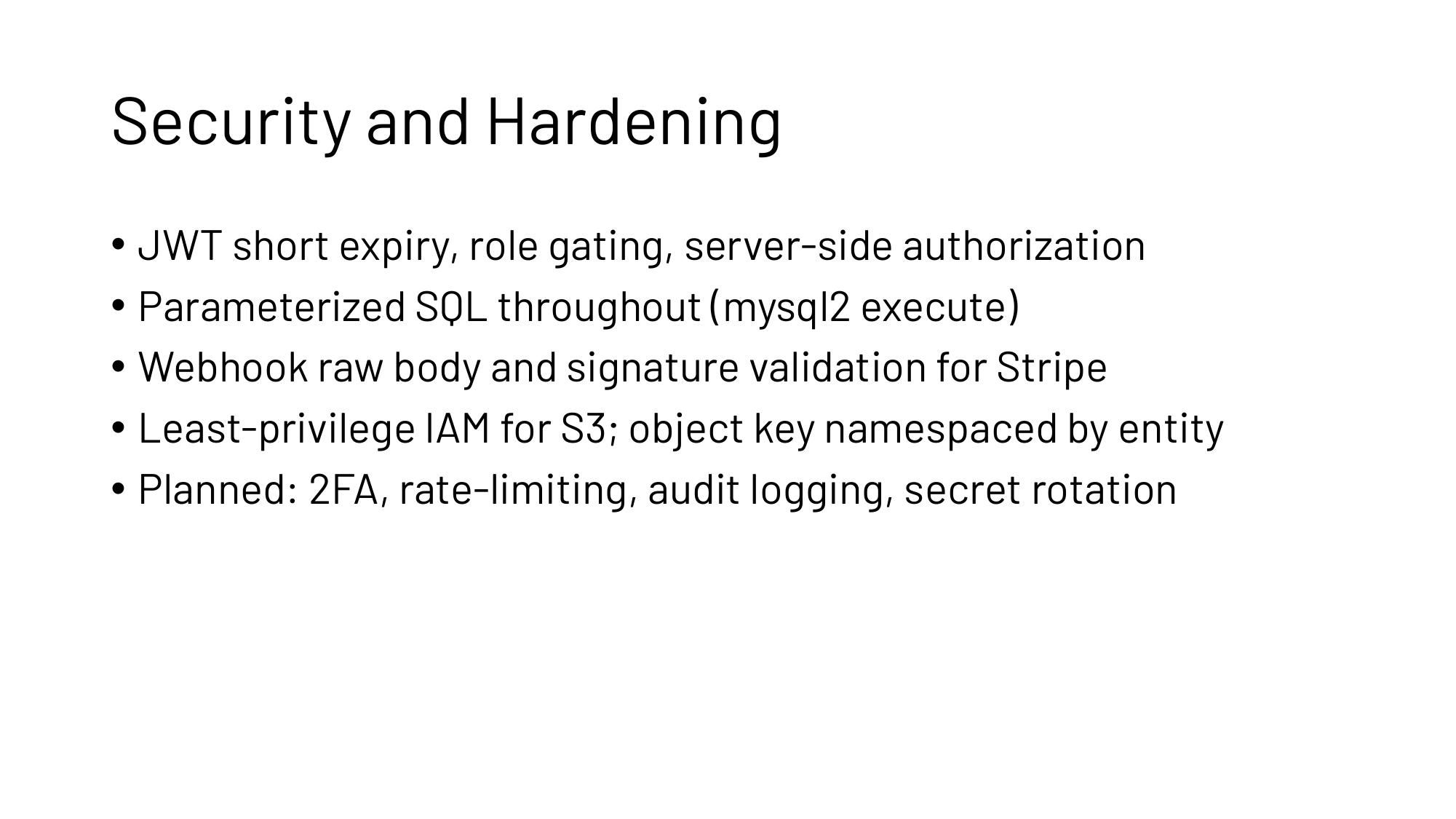

# Security and Hardening
JWT short expiry, role gating, server-side authorization
Parameterized SQL throughout (mysql2 execute)
Webhook raw body and signature validation for Stripe
Least-privilege IAM for S3; object key namespaced by entity
Planned: 2FA, rate-limiting, audit logging, secret rotation